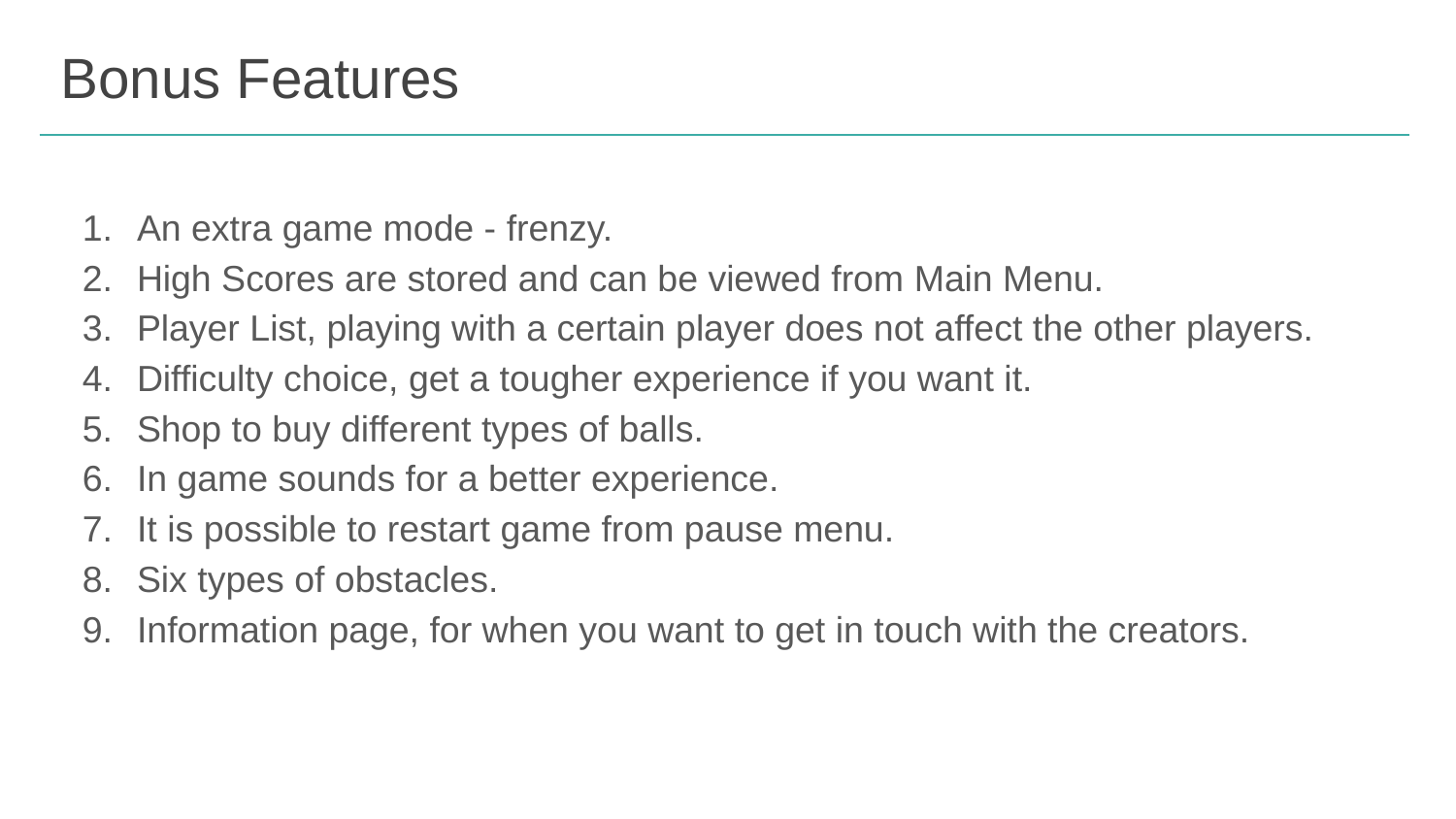

# Bonus Features
An extra game mode - frenzy.
High Scores are stored and can be viewed from Main Menu.
Player List, playing with a certain player does not affect the other players.
Difficulty choice, get a tougher experience if you want it.
Shop to buy different types of balls.
In game sounds for a better experience.
It is possible to restart game from pause menu.
Six types of obstacles.
Information page, for when you want to get in touch with the creators.